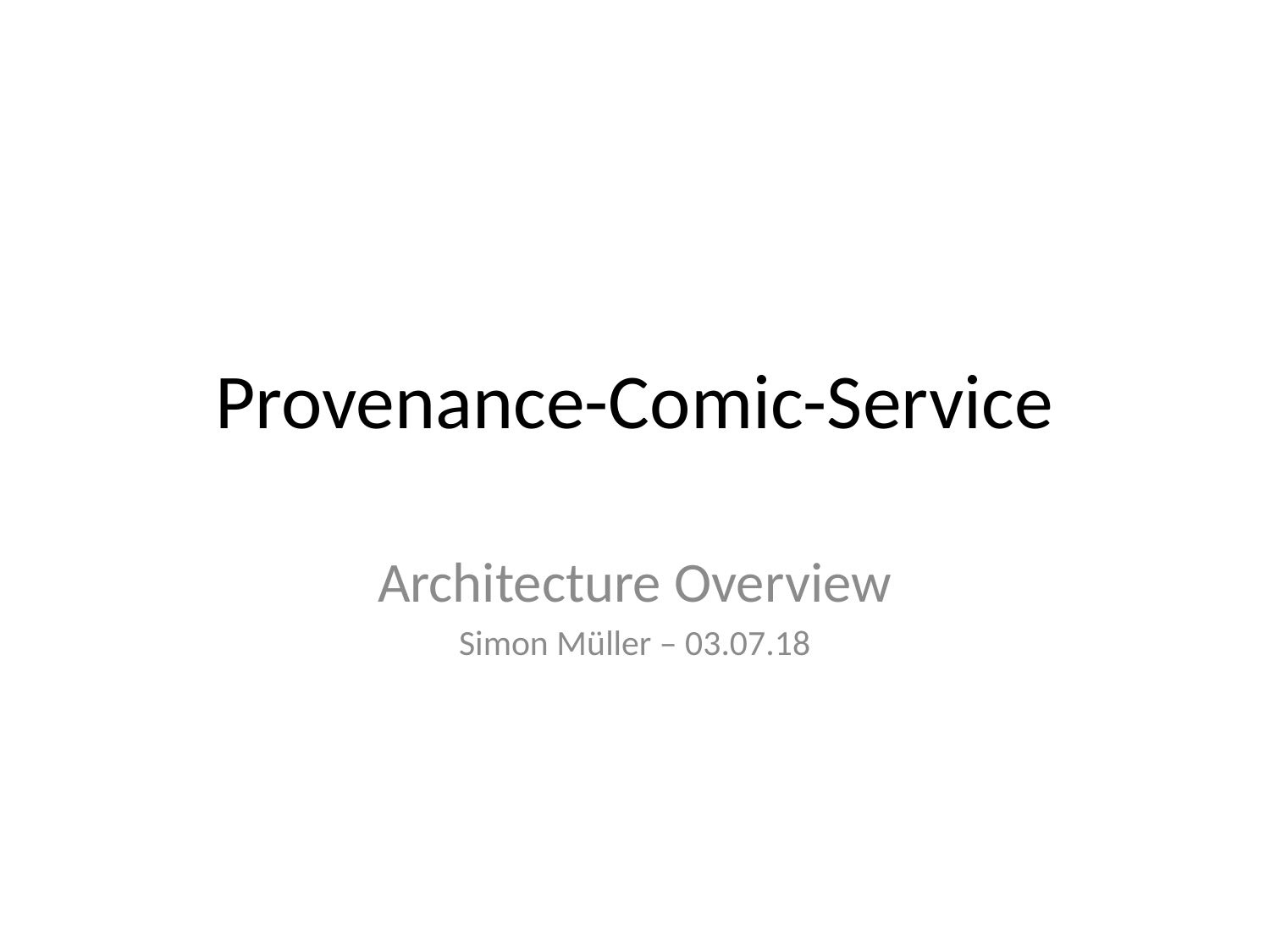

# Provenance-Comic-Service
Architecture Overview
Simon Müller – 03.07.18